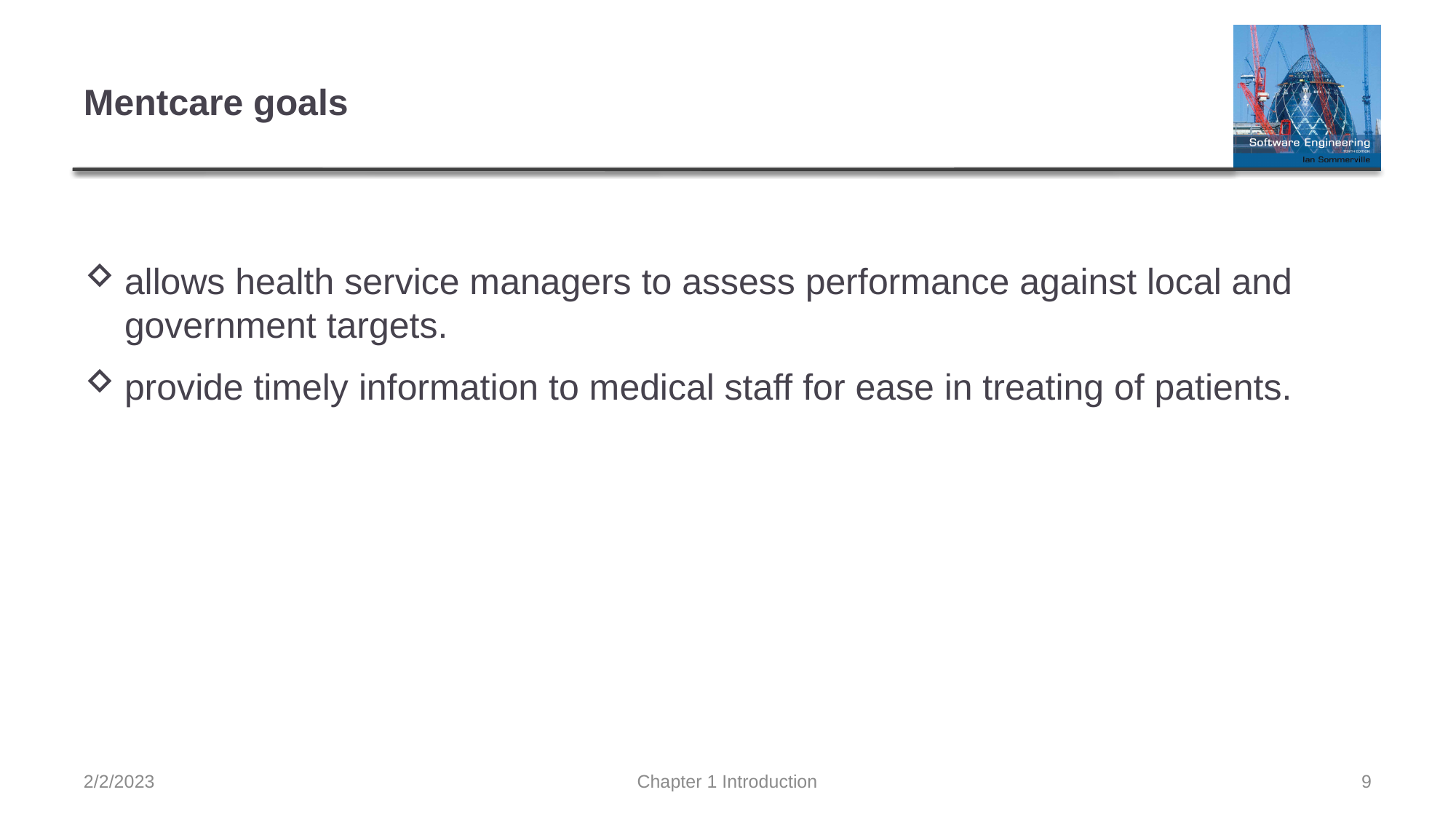

# Mentcare goals

allows health service managers to assess performance against local and government targets.
provide timely information to medical staff for ease in treating of patients.

2/2/2023
Chapter 1 Introduction
9